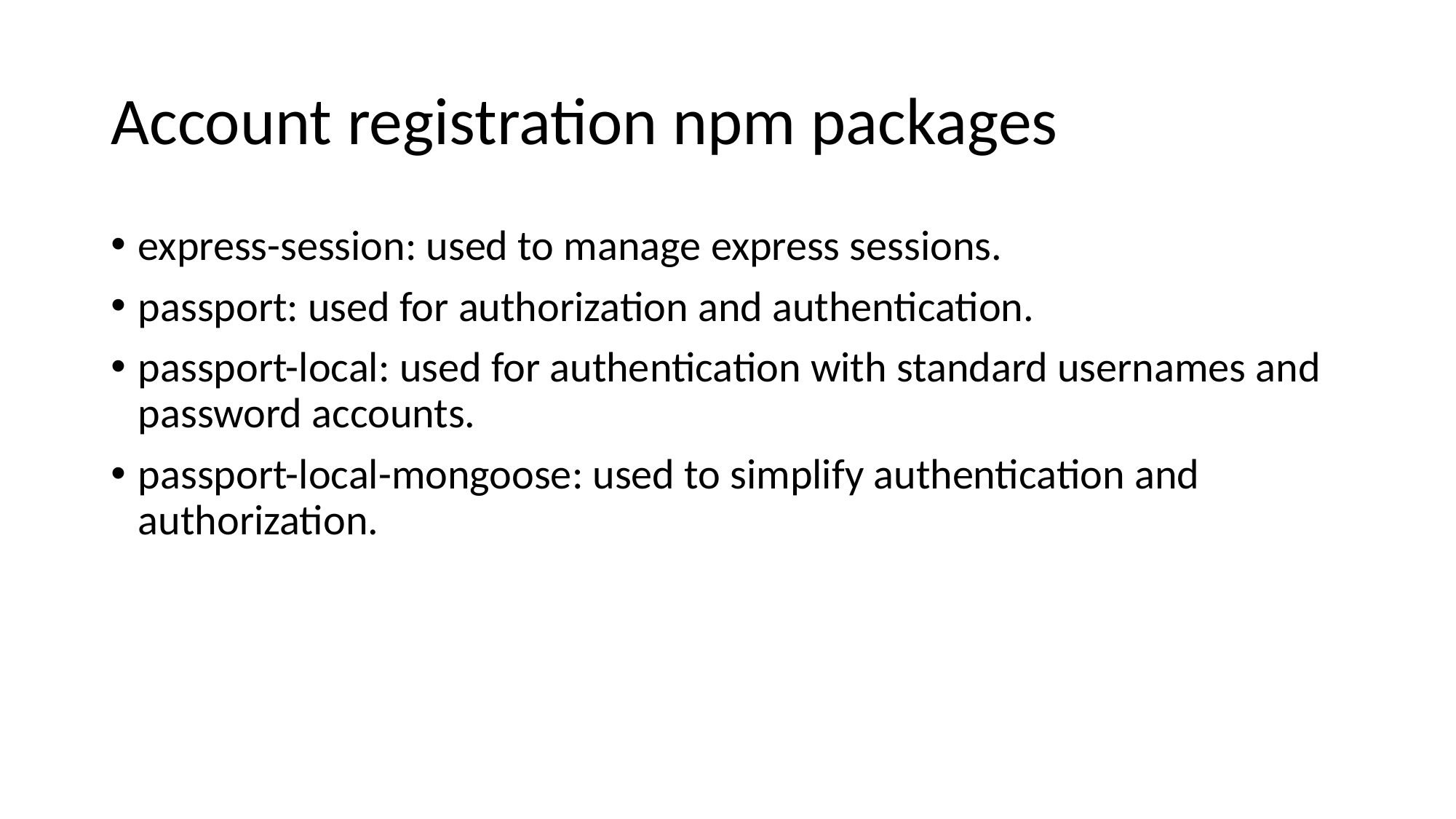

# Account registration npm packages
express-session: used to manage express sessions.
passport: used for authorization and authentication.
passport-local: used for authentication with standard usernames and password accounts.
passport-local-mongoose: used to simplify authentication and authorization.